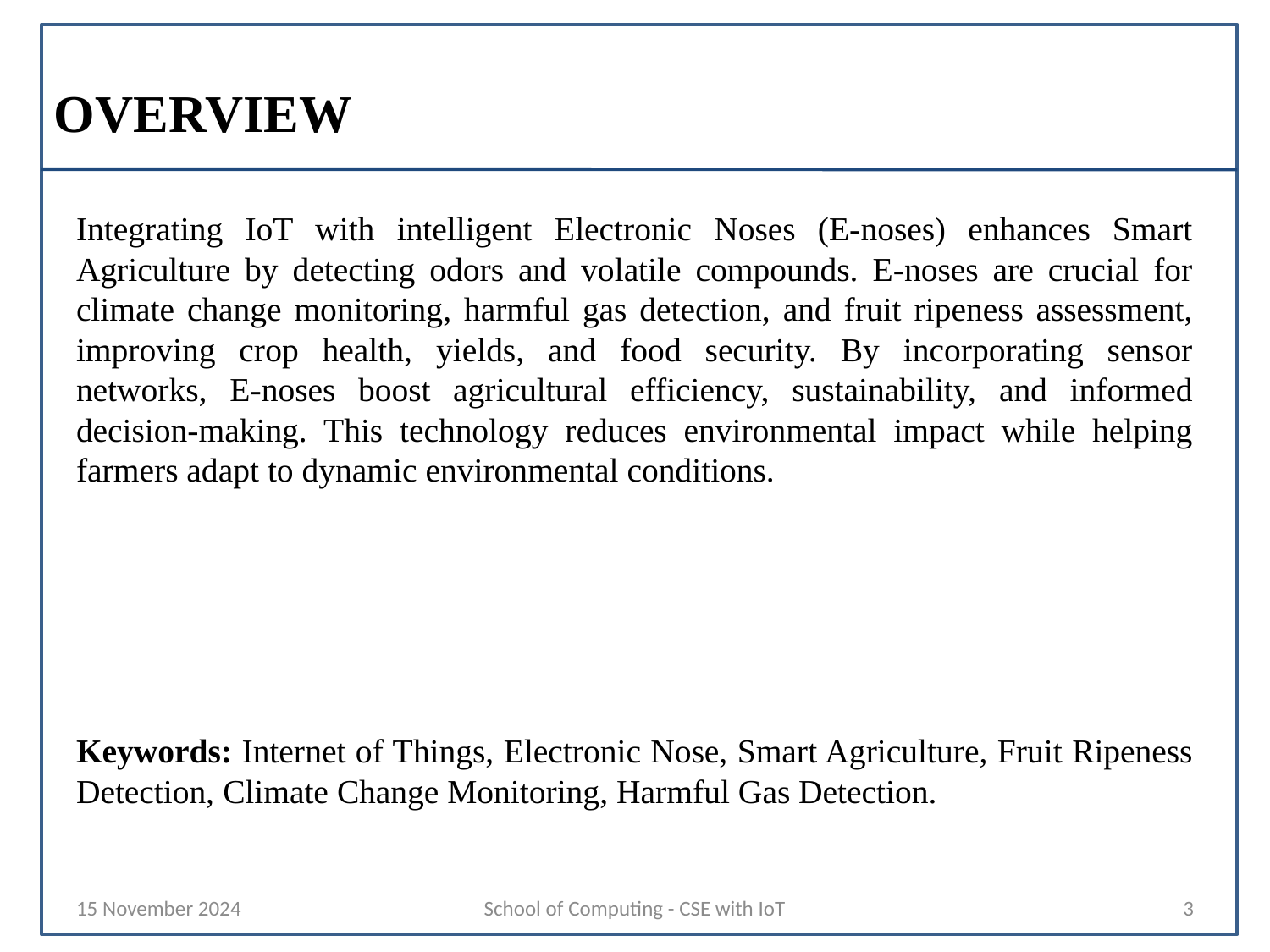

# OVERVIEW
Integrating IoT with intelligent Electronic Noses (E-noses) enhances Smart Agriculture by detecting odors and volatile compounds. E-noses are crucial for climate change monitoring, harmful gas detection, and fruit ripeness assessment, improving crop health, yields, and food security. By incorporating sensor networks, E-noses boost agricultural efficiency, sustainability, and informed decision-making. This technology reduces environmental impact while helping farmers adapt to dynamic environmental conditions.

Keywords: Internet of Things, Electronic Nose, Smart Agriculture, Fruit Ripeness Detection, Climate Change Monitoring, Harmful Gas Detection.
15 November 2024
School of Computing - CSE with IoT
3